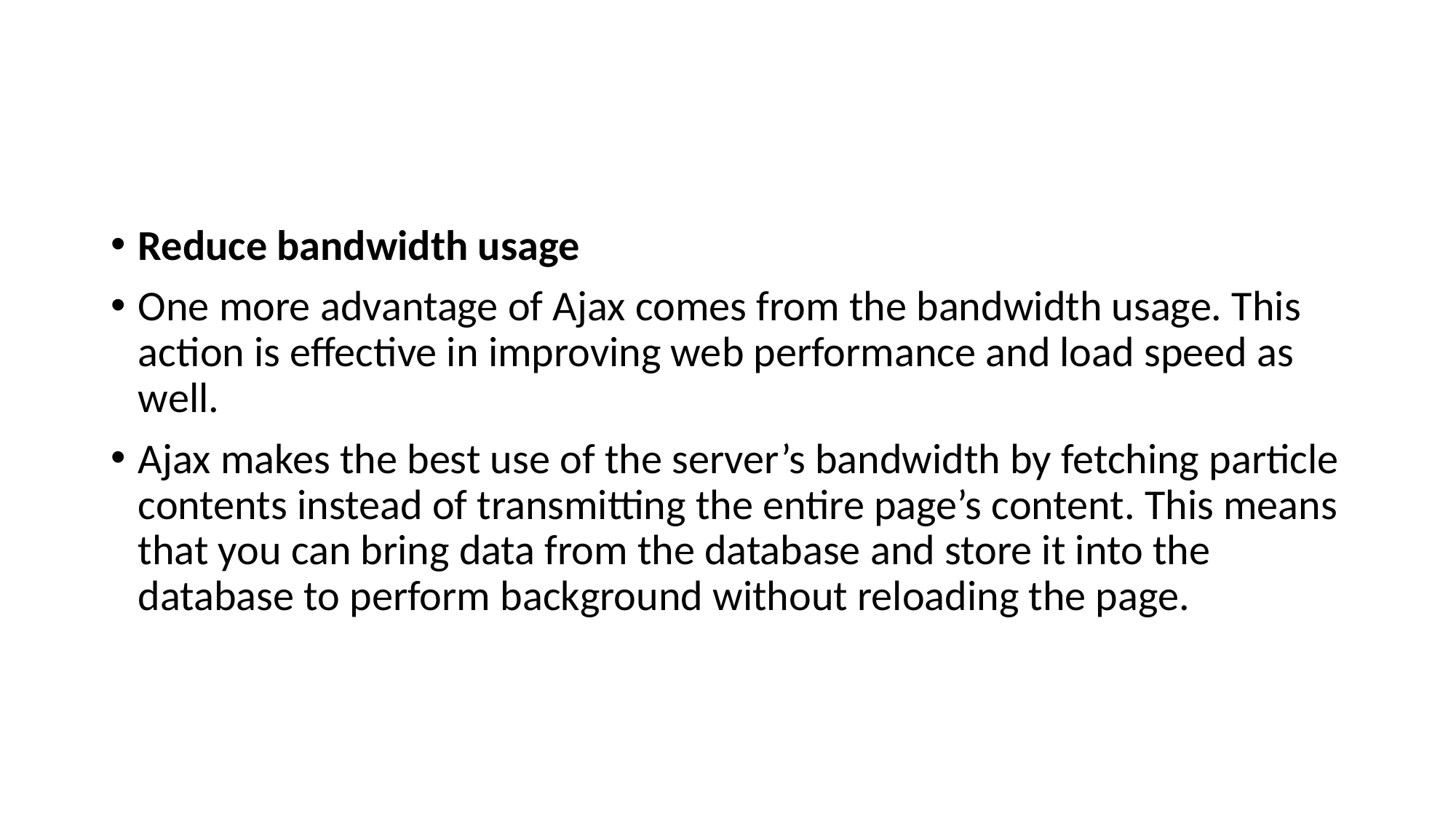

Reduce bandwidth usage
One more advantage of Ajax comes from the bandwidth usage. This action is effective in improving web performance and load speed as well.
Ajax makes the best use of the server’s bandwidth by fetching particle contents instead of transmitting the entire page’s content. This means that you can bring data from the database and store it into the database to perform background without reloading the page.